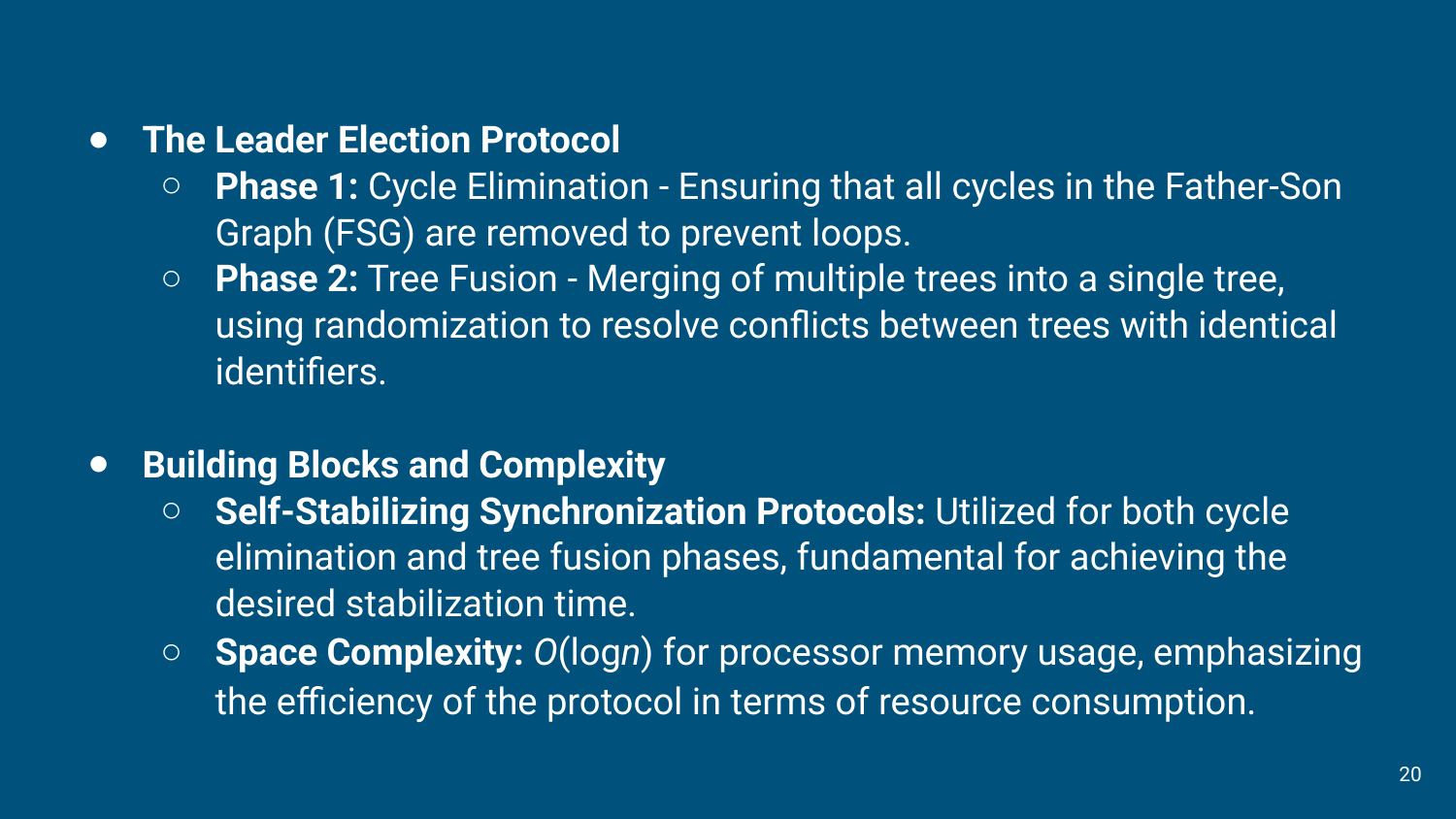

The Leader Election Protocol
Phase 1: Cycle Elimination - Ensuring that all cycles in the Father-Son Graph (FSG) are removed to prevent loops.
Phase 2: Tree Fusion - Merging of multiple trees into a single tree, using randomization to resolve conflicts between trees with identical identifiers.

Building Blocks and Complexity
Self-Stabilizing Synchronization Protocols: Utilized for both cycle elimination and tree fusion phases, fundamental for achieving the desired stabilization time.
Space Complexity: O(logn) for processor memory usage, emphasizing the efficiency of the protocol in terms of resource consumption.

20